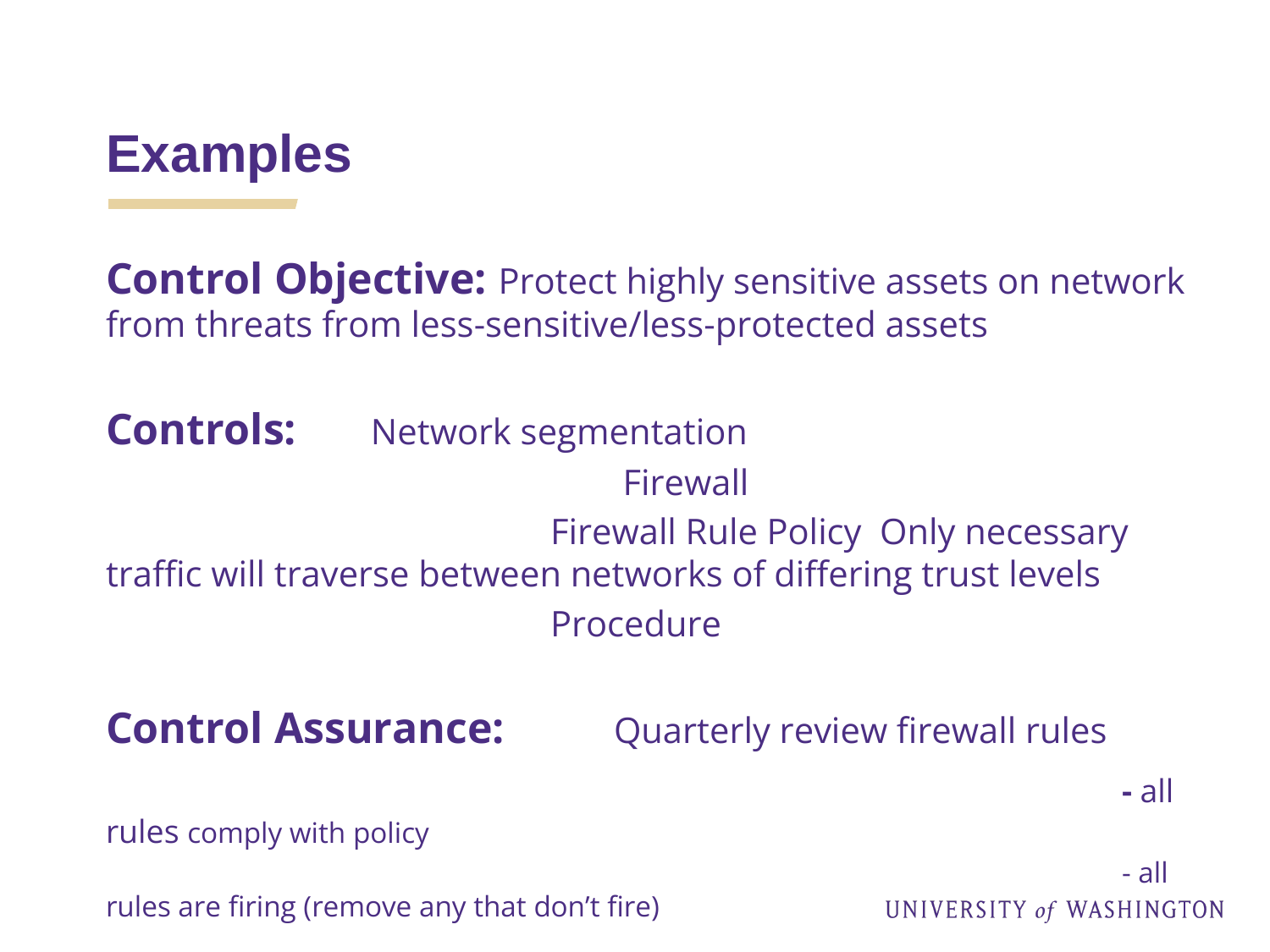

# Examples
Control Objective: Protect highly sensitive assets on network from threats from less-sensitive/less-protected assets

Controls: 	 Network segmentation
				 Firewall
			       Firewall Rule Policy  Only necessary traffic will traverse between networks of differing trust levels
			       Procedure

Control Assurance: 	Quarterly review firewall rules
								- all rules comply with policy
								- all rules are firing (remove any that don’t fire)